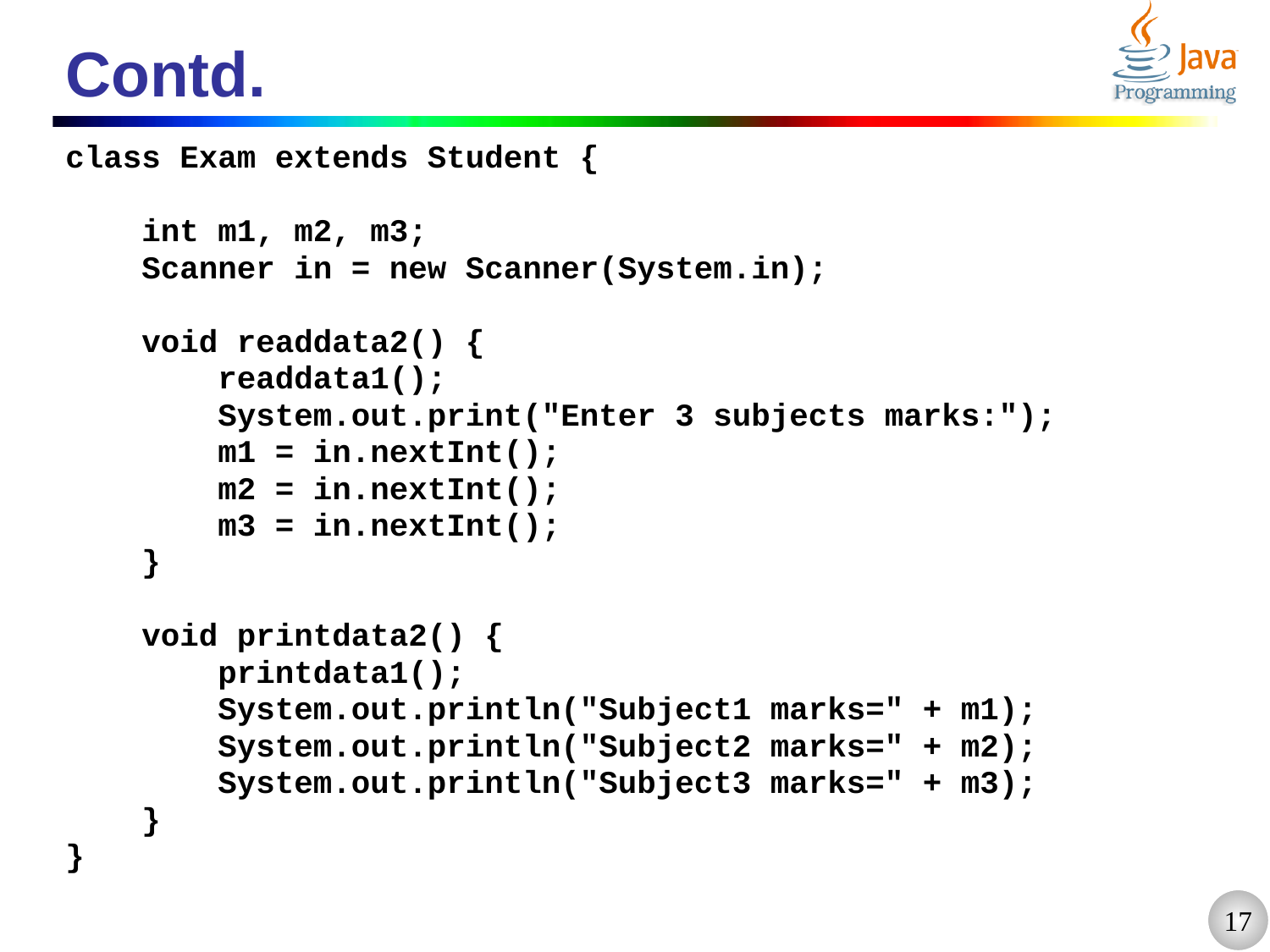

# Contd.
class Exam extends Student {

    int m1, m2, m3;
    Scanner in = new Scanner(System.in);

    void readdata2() {
        readdata1();
        System.out.print("Enter 3 subjects marks:");
        m1 = in.nextInt();
        m2 = in.nextInt();
        m3 = in.nextInt();
    }

    void printdata2() {
        printdata1();
        System.out.println("Subject1 marks=" + m1);
        System.out.println("Subject2 marks=" + m2);
        System.out.println("Subject3 marks=" + m3);
    }
}